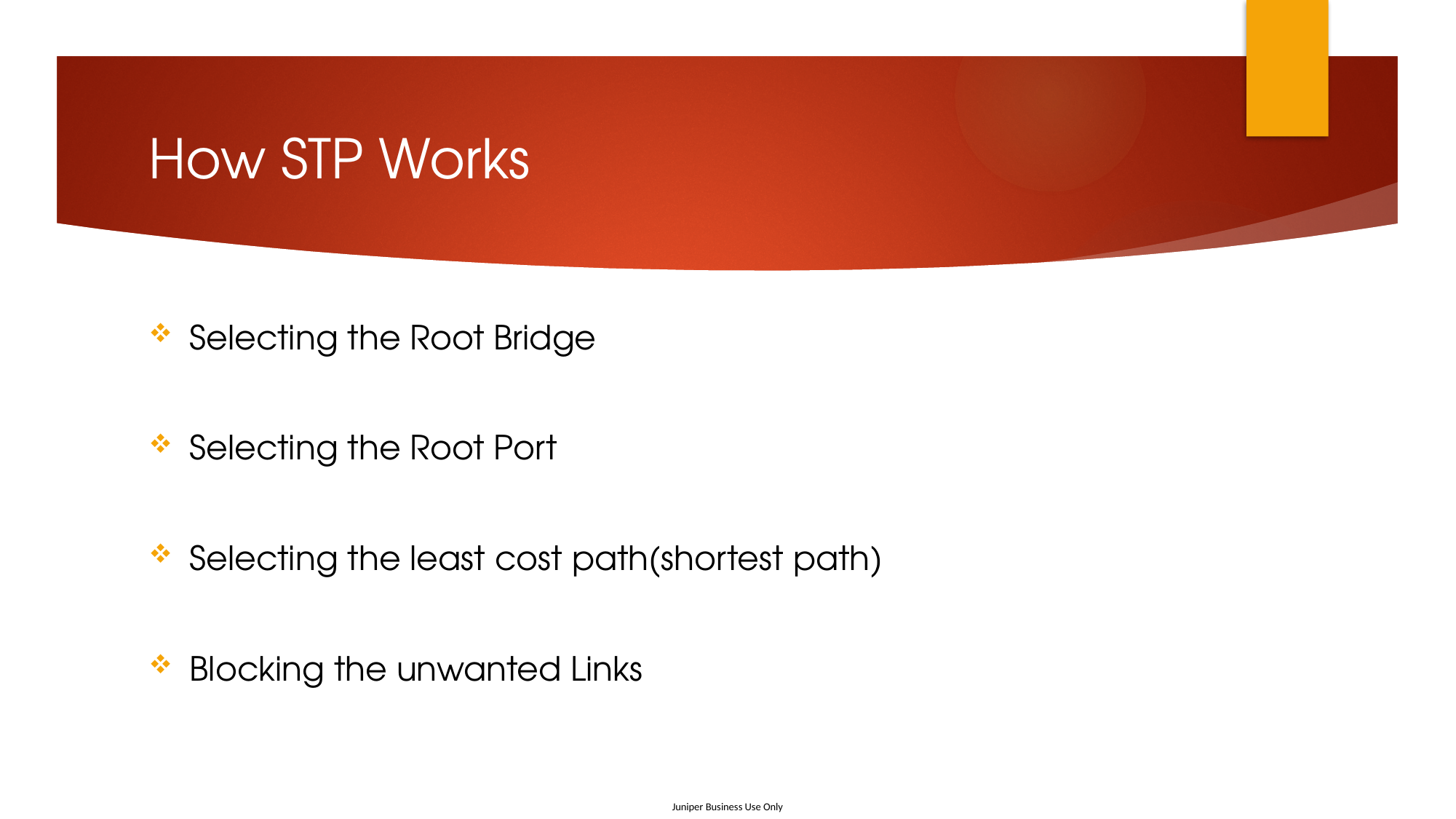

# How STP Works
Selecting the Root Bridge

Selecting the Root Port

Selecting the least cost path(shortest path)

Blocking the unwanted Links